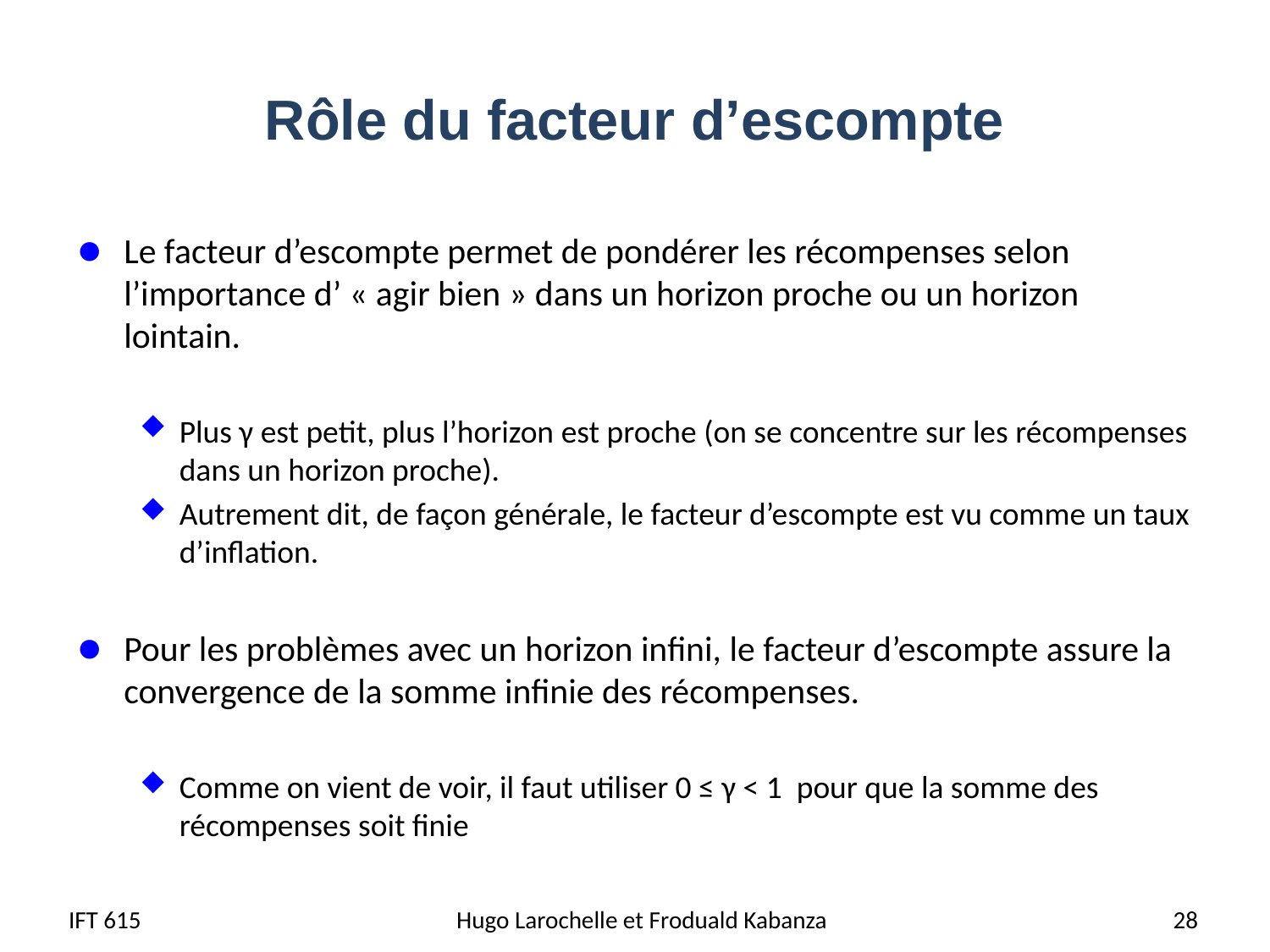

# Rôle du facteur d’escompte
Le facteur d’escompte permet de pondérer les récompenses selon l’importance d’ « agir bien » dans un horizon proche ou un horizon lointain.

Plus γ est petit, plus l’horizon est proche (on se concentre sur les récompenses dans un horizon proche).
Autrement dit, de façon générale, le facteur d’escompte est vu comme un taux d’inflation.

Pour les problèmes avec un horizon infini, le facteur d’escompte assure la convergence de la somme infinie des récompenses.

Comme on vient de voir, il faut utiliser 0 ≤ γ < 1  pour que la somme des récompenses soit finie

IFT 615
Hugo Larochelle et Froduald Kabanza
 28